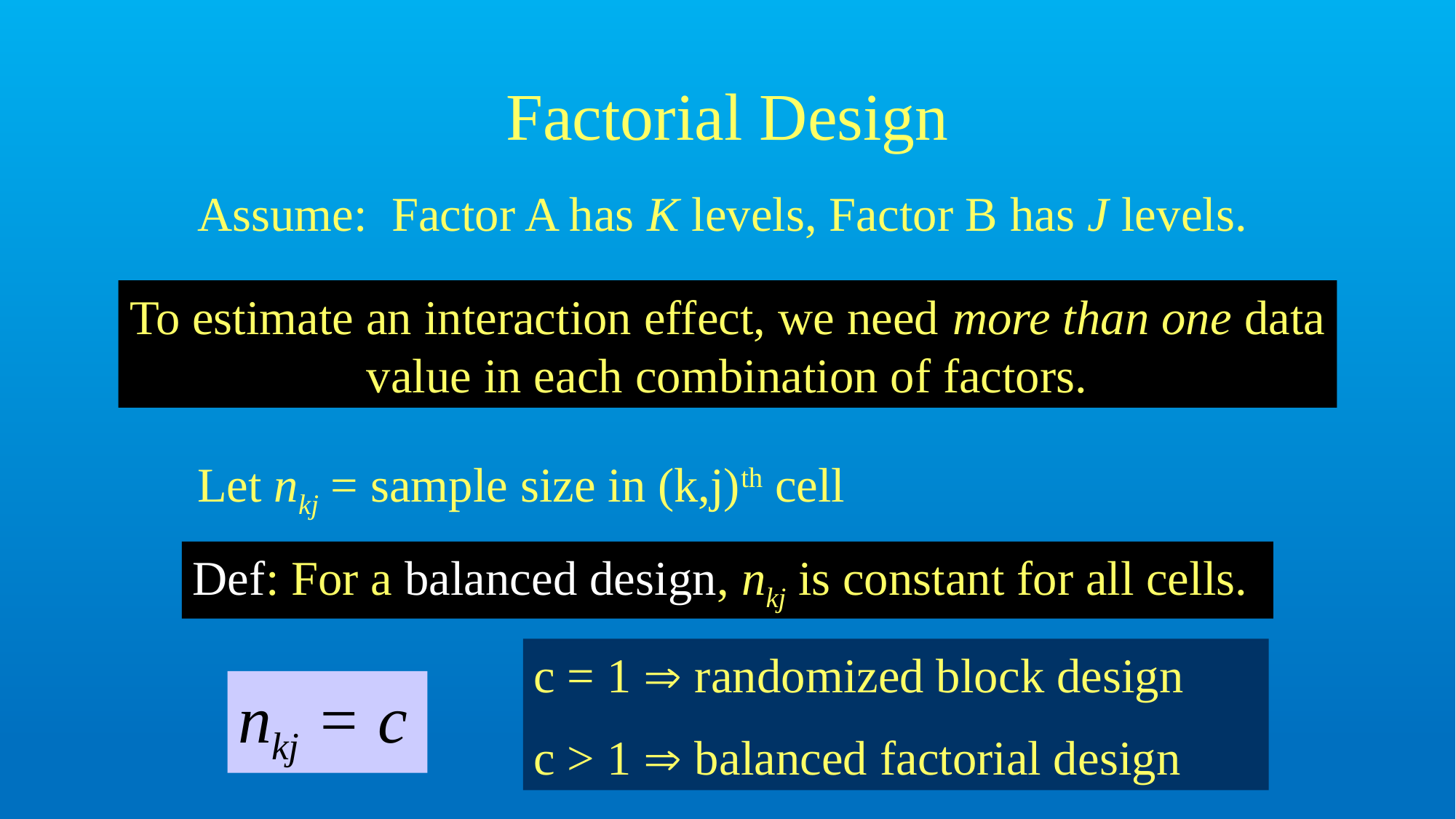

# Factorial Design
Assume:  Factor A has K levels, Factor B has J levels.
To estimate an interaction effect, we need more than one data value in each combination of factors.
Let nkj = sample size in (k,j)th cell
Def: For a balanced design, nkj is constant for all cells.
c = 1 ⇒ randomized block design
c > 1 ⇒ balanced factorial design
nkj = c